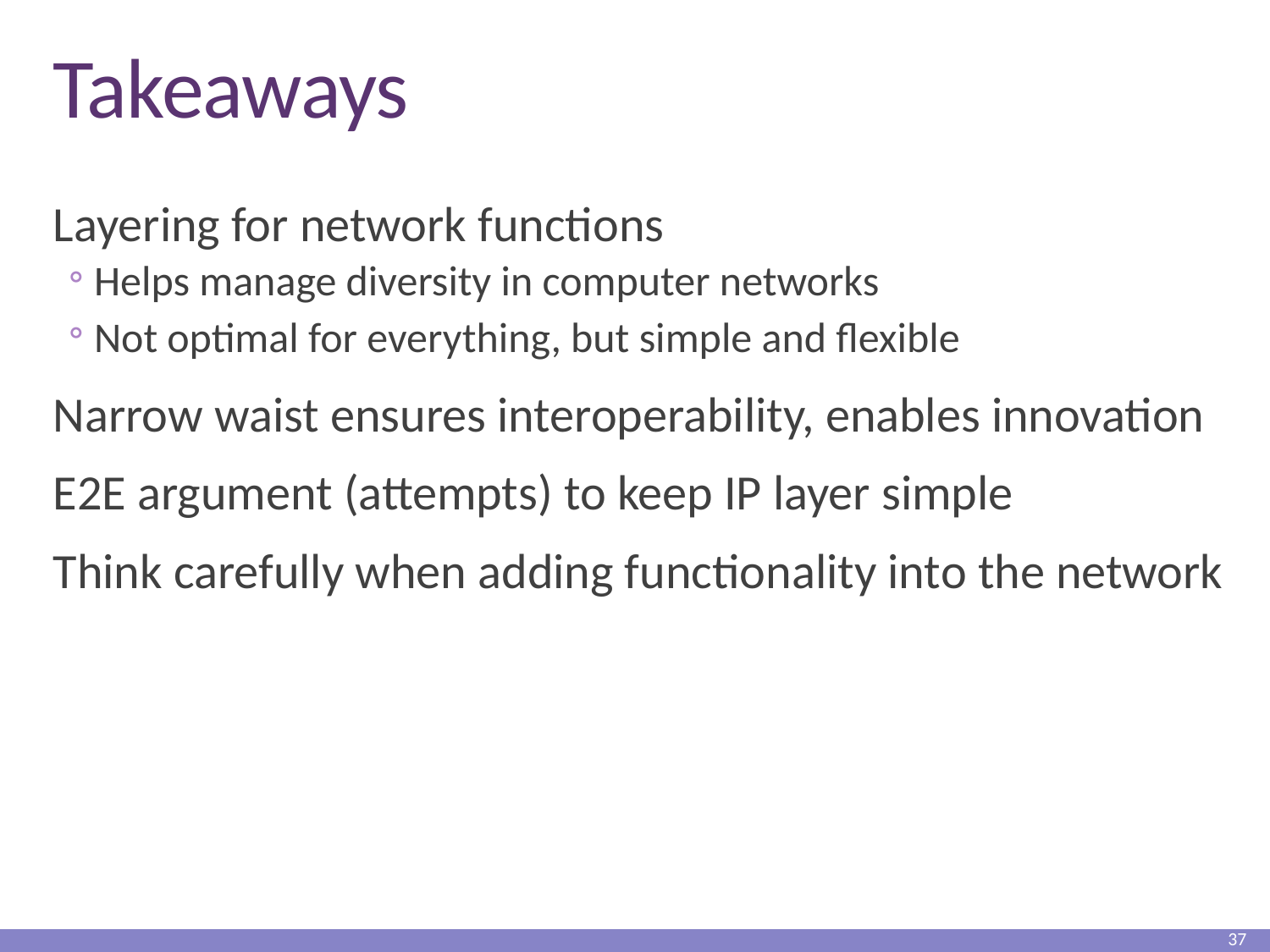

# Takeaways
Layering for network functions
Helps manage diversity in computer networks
Not optimal for everything, but simple and flexible
Narrow waist ensures interoperability, enables innovation
E2E argument (attempts) to keep IP layer simple
Think carefully when adding functionality into the network
37